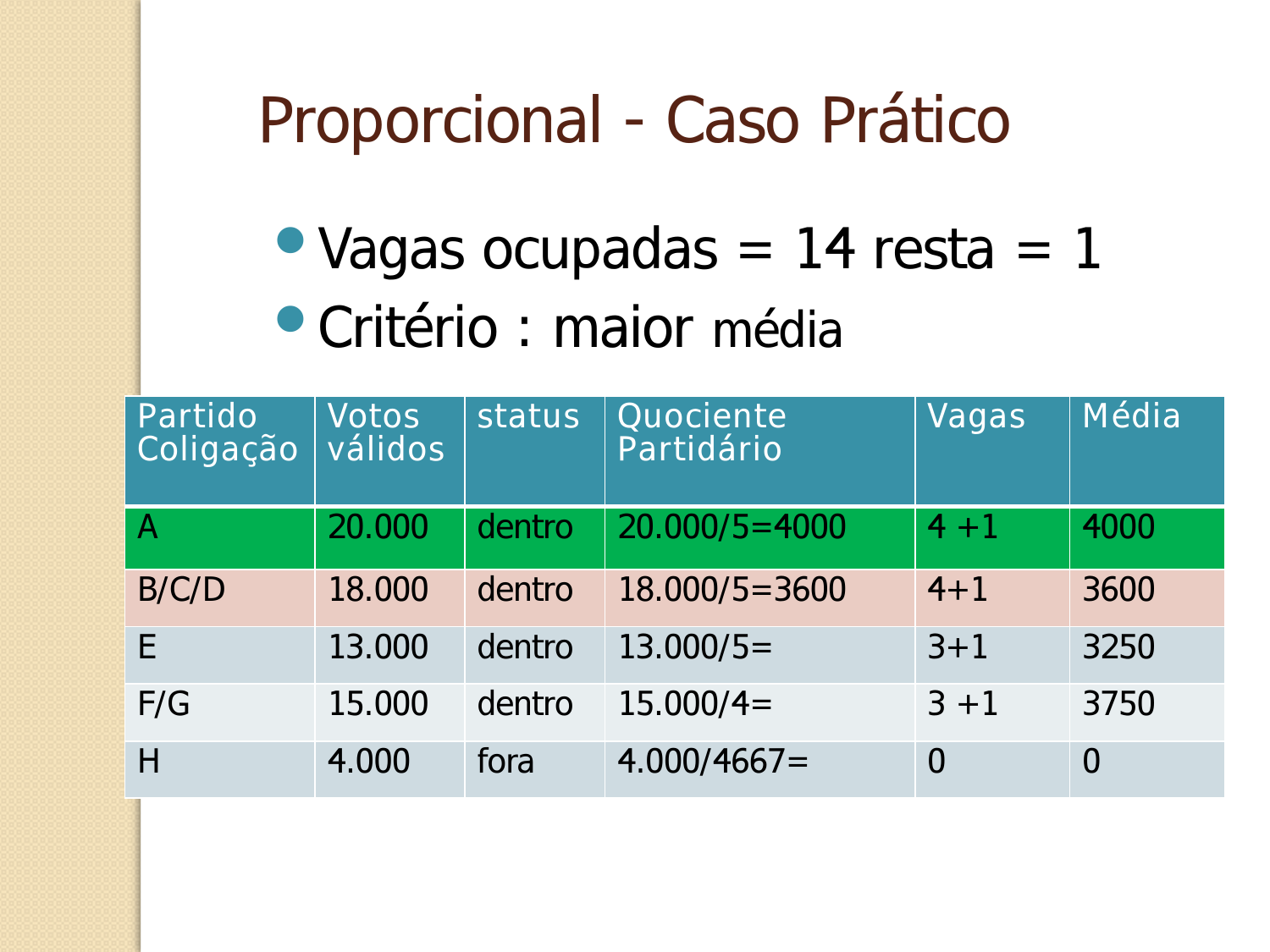

Proporcional - Caso Prático
Vagas ocupadas = 14 resta = 1
Critério : maior média

| Partido Coligação | Votos válidos | status | Quociente Partidário | Vagas | Média |
| --- | --- | --- | --- | --- | --- |
| A | 20.000 | dentro | 20.000/5=4000 | 4 +1 | 4000 |
| B/C/D | 18.000 | dentro | 18.000/5=3600 | 4+1 | 3600 |
| E | 13.000 | dentro | 13.000/5= | 3+1 | 3250 |
| F/G | 15.000 | dentro | 15.000/4= | 3 +1 | 3750 |
| H | 4.000 | fora | 4.000/4667= | 0 | 0 |